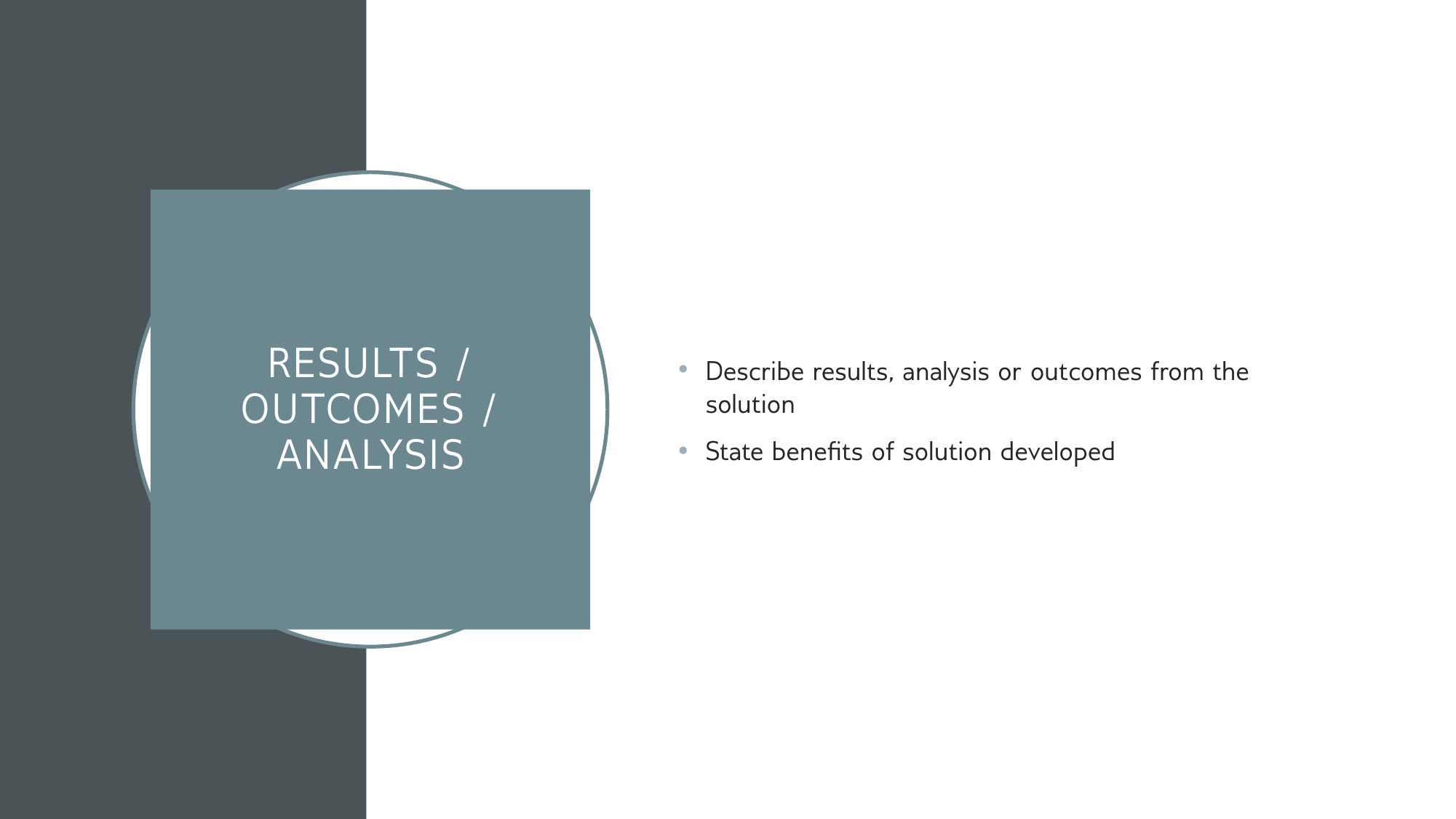

Describe results, analysis or outcomes from the solution
State benefits of solution developed

# Results / Outcomes / Analysis